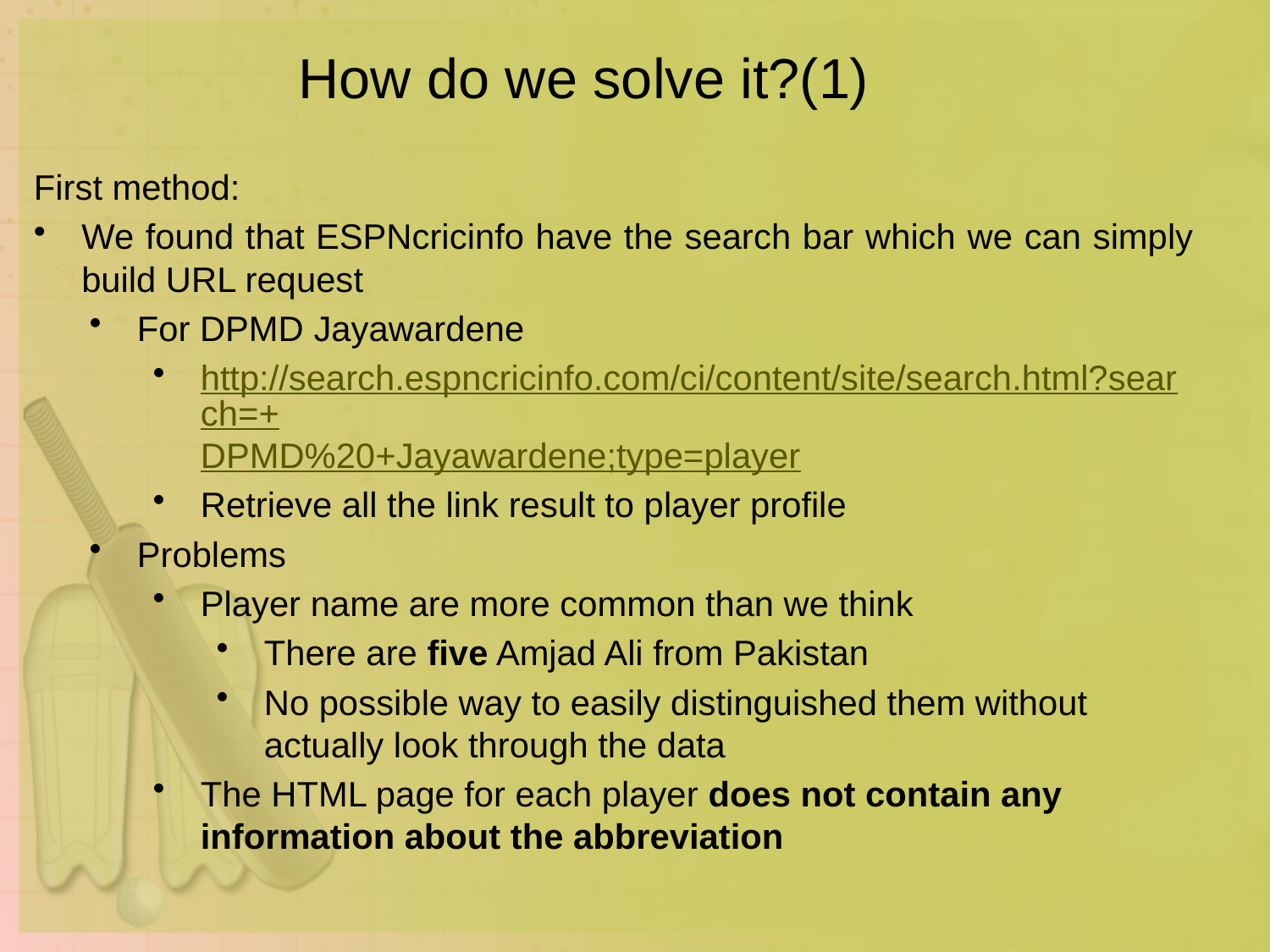

# How do we solve it?(1)
First method:
We found that ESPNcricinfo have the search bar which we can simply build URL request
For DPMD Jayawardene
http://search.espncricinfo.com/ci/content/site/search.html?search=+DPMD%20+Jayawardene;type=player
Retrieve all the link result to player profile
Problems
Player name are more common than we think
There are five Amjad Ali from Pakistan
No possible way to easily distinguished them without actually look through the data
The HTML page for each player does not contain any information about the abbreviation